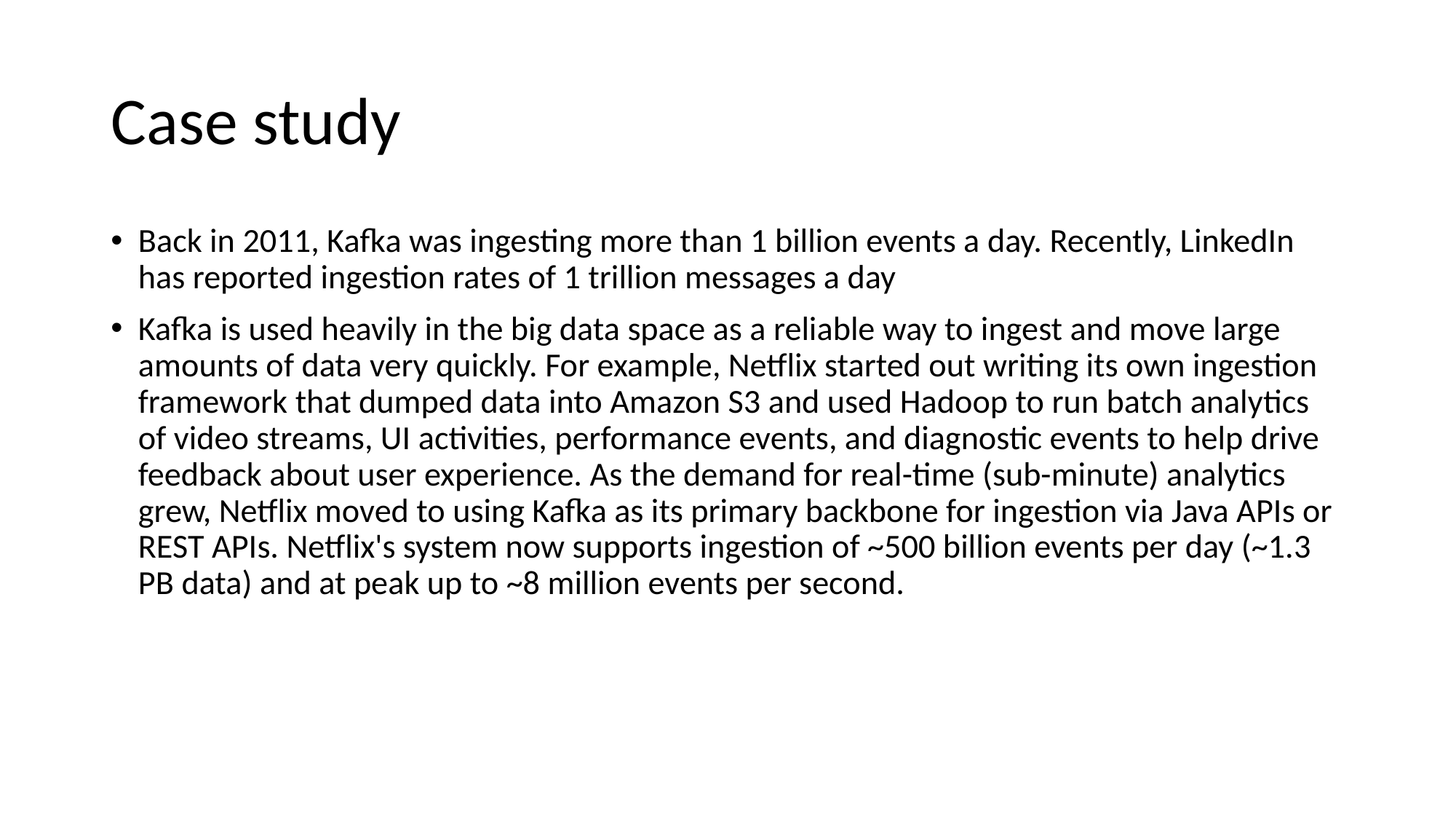

# Case study
Back in 2011, Kafka was ingesting more than 1 billion events a day. Recently, LinkedIn has reported ingestion rates of 1 trillion messages a day
Kafka is used heavily in the big data space as a reliable way to ingest and move large amounts of data very quickly. For example, Netflix started out writing its own ingestion framework that dumped data into Amazon S3 and used Hadoop to run batch analytics of video streams, UI activities, performance events, and diagnostic events to help drive feedback about user experience. As the demand for real-time (sub-minute) analytics grew, Netflix moved to using Kafka as its primary backbone for ingestion via Java APIs or REST APIs. Netflix's system now supports ingestion of ~500 billion events per day (~1.3 PB data) and at peak up to ~8 million events per second.